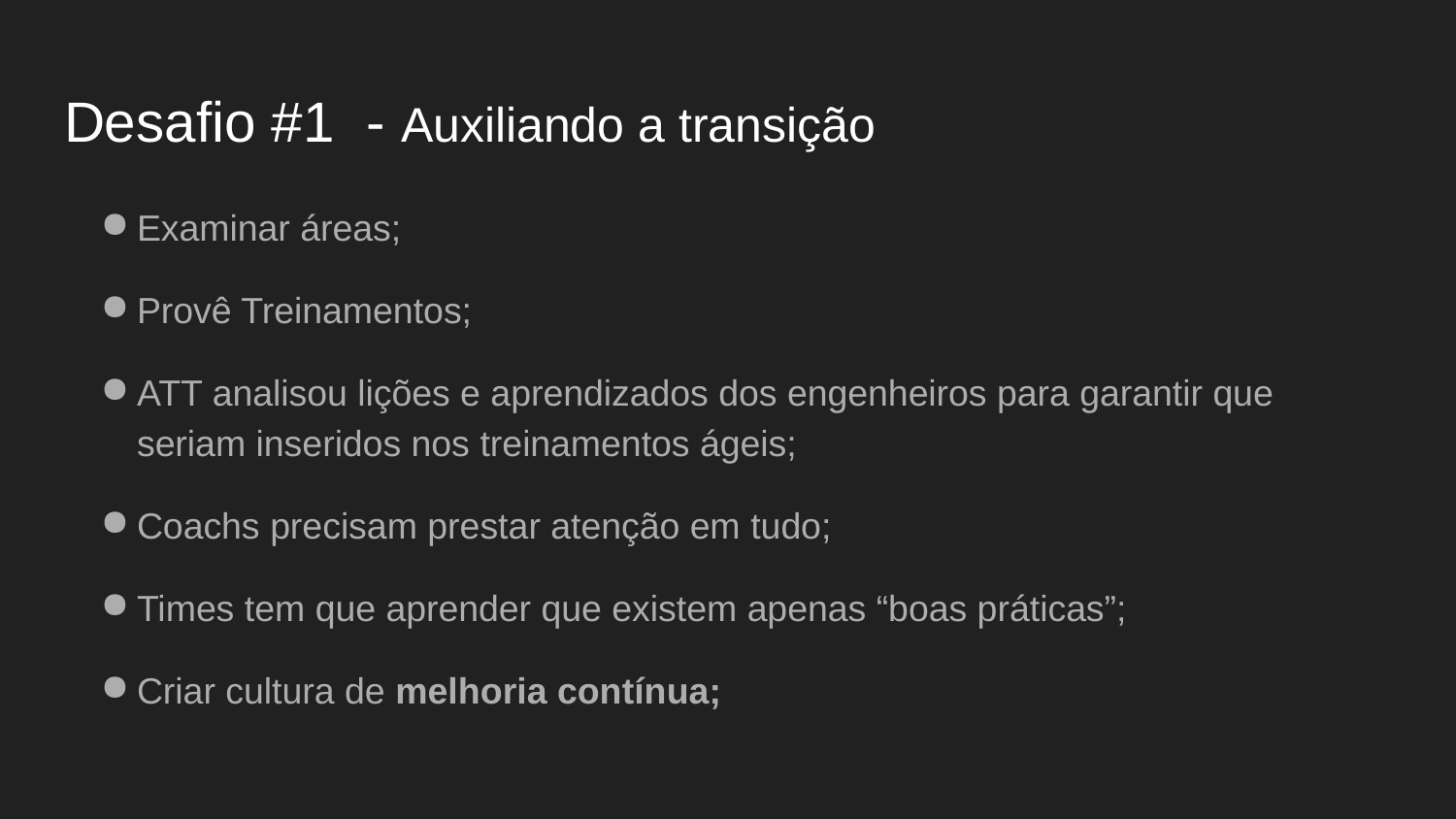

# Desafio #1  - Auxiliando a transição
Examinar áreas;
Provê Treinamentos;
ATT analisou lições e aprendizados dos engenheiros para garantir que seriam inseridos nos treinamentos ágeis;
Coachs precisam prestar atenção em tudo;
Times tem que aprender que existem apenas “boas práticas”;
Criar cultura de melhoria contínua;